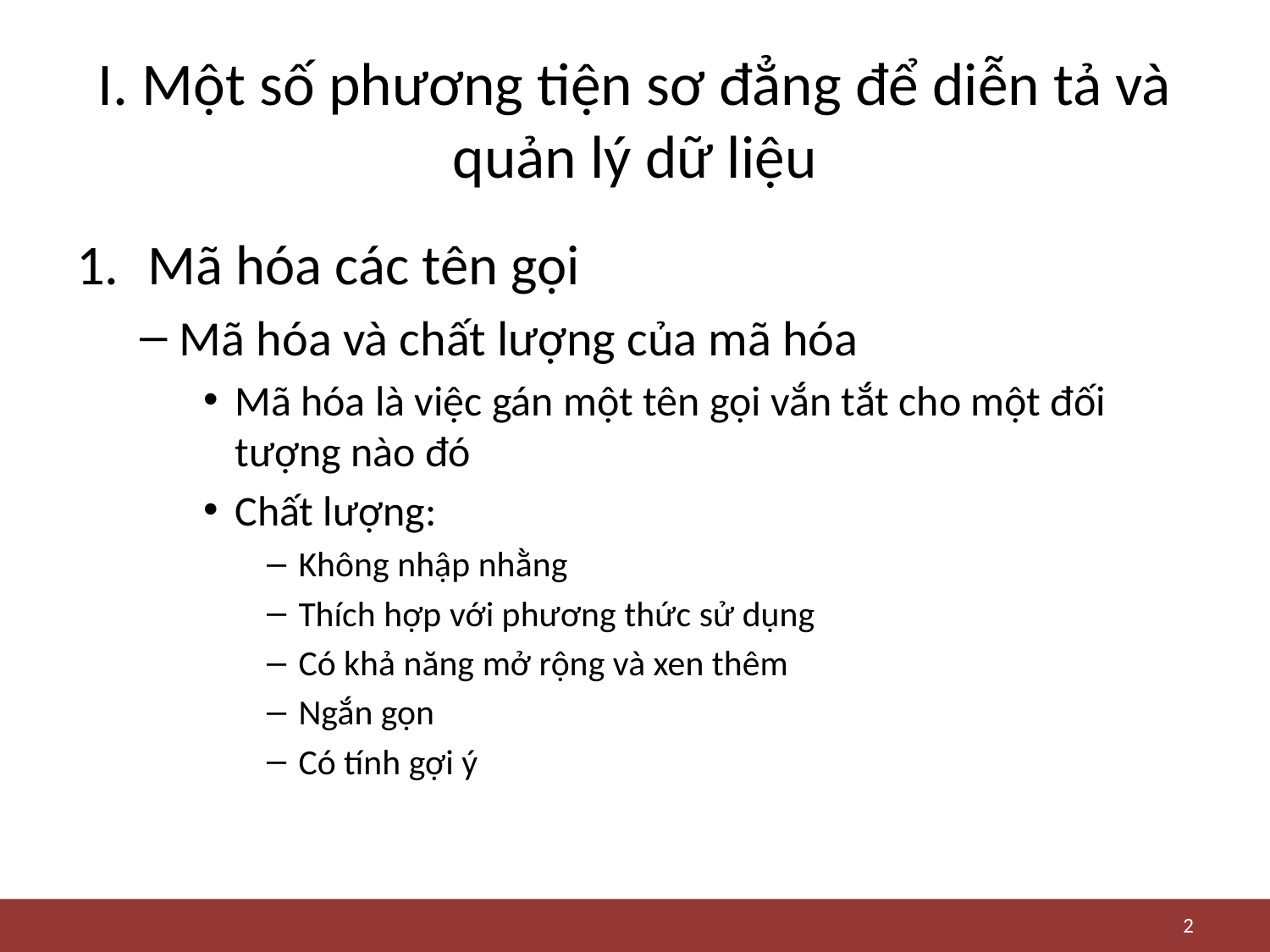

# I. Một số phương tiện sơ đẳng để diễn tả và quản lý dữ liệu
Mã hóa các tên gọi
Mã hóa và chất lượng của mã hóa
Mã hóa là việc gán một tên gọi vắn tắt cho một đối tượng nào đó
Chất lượng:
Không nhập nhằng
Thích hợp với phương thức sử dụng
Có khả năng mở rộng và xen thêm
Ngắn gọn
Có tính gợi ý
2